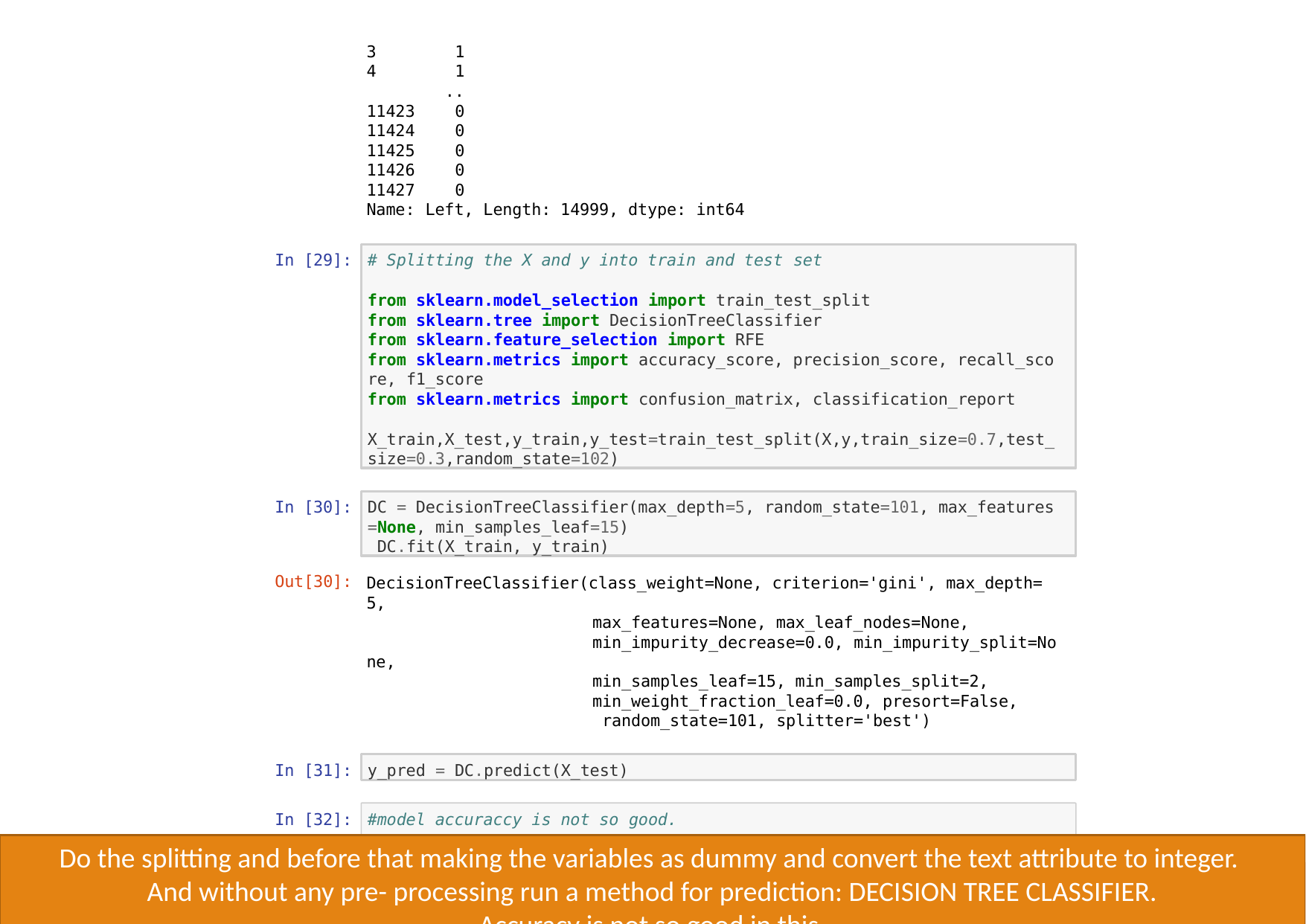

| 3 | 1 |
| --- | --- |
| 4 | 1 |
|  | .. |
| 11423 | 0 |
| 11424 | 0 |
| 11425 | 0 |
| 11426 | 0 |
| 11427 | 0 |
| Name: | Left, Length: 14999, dtype: int64 |
# Splitting the X and y into train and test set

from sklearn.model_selection import train_test_split
from sklearn.tree import DecisionTreeClassifier
from sklearn.feature_selection import RFE
from sklearn.metrics import accuracy_score, precision_score, recall_sco  re, f1_score
from sklearn.metrics import confusion_matrix, classification_report

X_train,X_test,y_train,y_test=train_test_split(X,y,train_size=0.7,test_  size=0.3,random_state=102)
In [29]:
DC = DecisionTreeClassifier(max_depth=5, random_state=101, max_features
=None, min_samples_leaf=15)  DC.fit(X_train, y_train)
In [30]:
Out[30]:
DecisionTreeClassifier(class_weight=None, criterion='gini', max_depth=  5,
max_features=None, max_leaf_nodes=None,  min_impurity_decrease=0.0, min_impurity_split=No
ne,
min_samples_leaf=15, min_samples_split=2,  min_weight_fraction_leaf=0.0, presort=False,  random_state=101, splitter='best')
y_pred = DC.predict(X_test)
In [31]:

In [32]:
#model accuraccy is not so good.
Do the splitting and before that making the variables as dummy and convert the text attribute to integer.
And without any pre- processing run a method for prediction: DECISION TREE CLASSIFIER.
Accuracy is not so good in this.

Create PDF in your applications with the Pdfcrowd HTML to PDF API
PDFCROWD